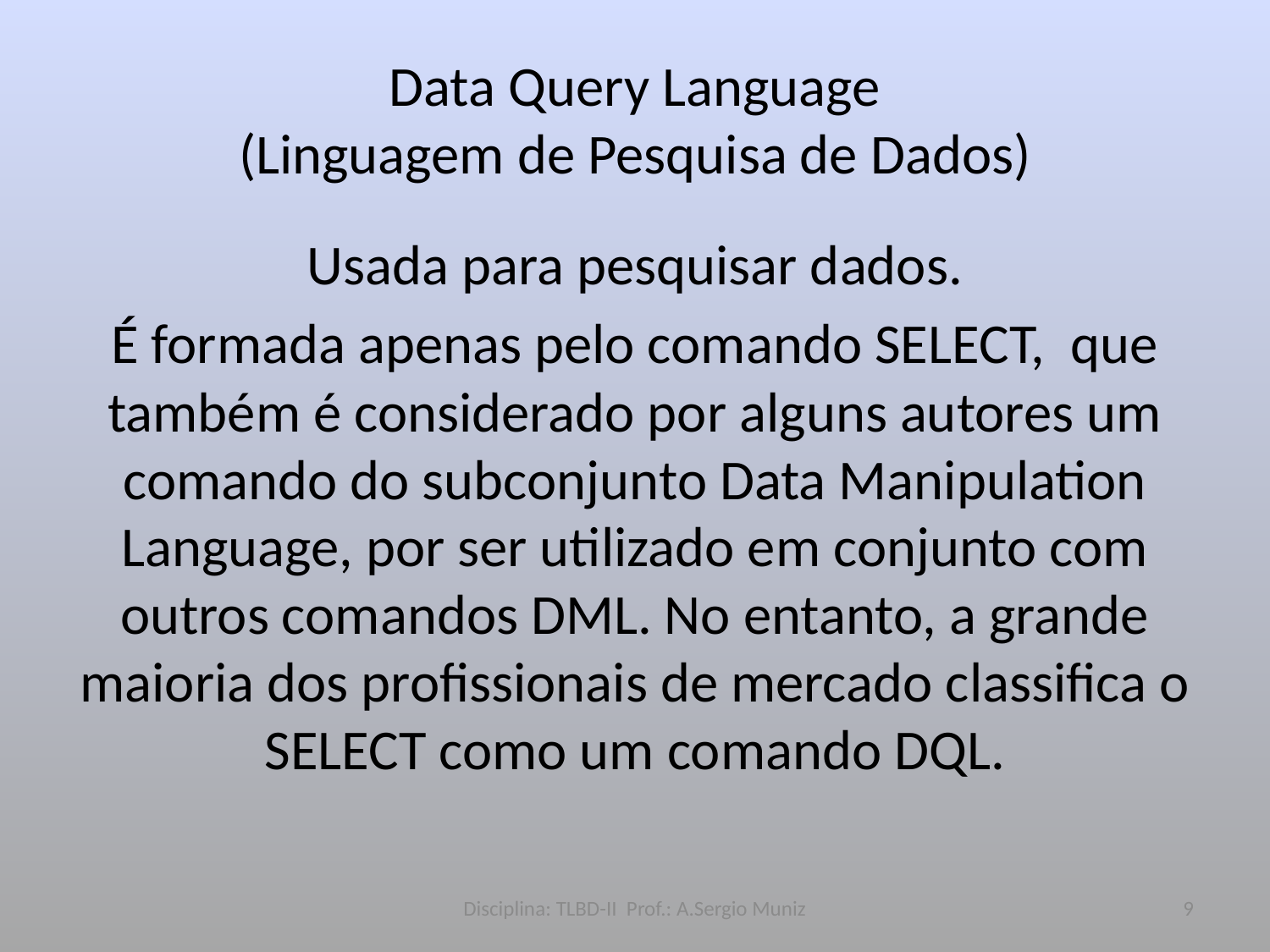

# Data Query Language (Linguagem de Pesquisa de Dados)
Usada para pesquisar dados.
É formada apenas pelo comando SELECT,  que também é considerado por alguns autores um comando do subconjunto Data Manipulation Language, por ser utilizado em conjunto com outros comandos DML. No entanto, a grande maioria dos profissionais de mercado classifica o SELECT como um comando DQL.
Disciplina: TLBD-II  Prof.: A.Sergio Muniz
9